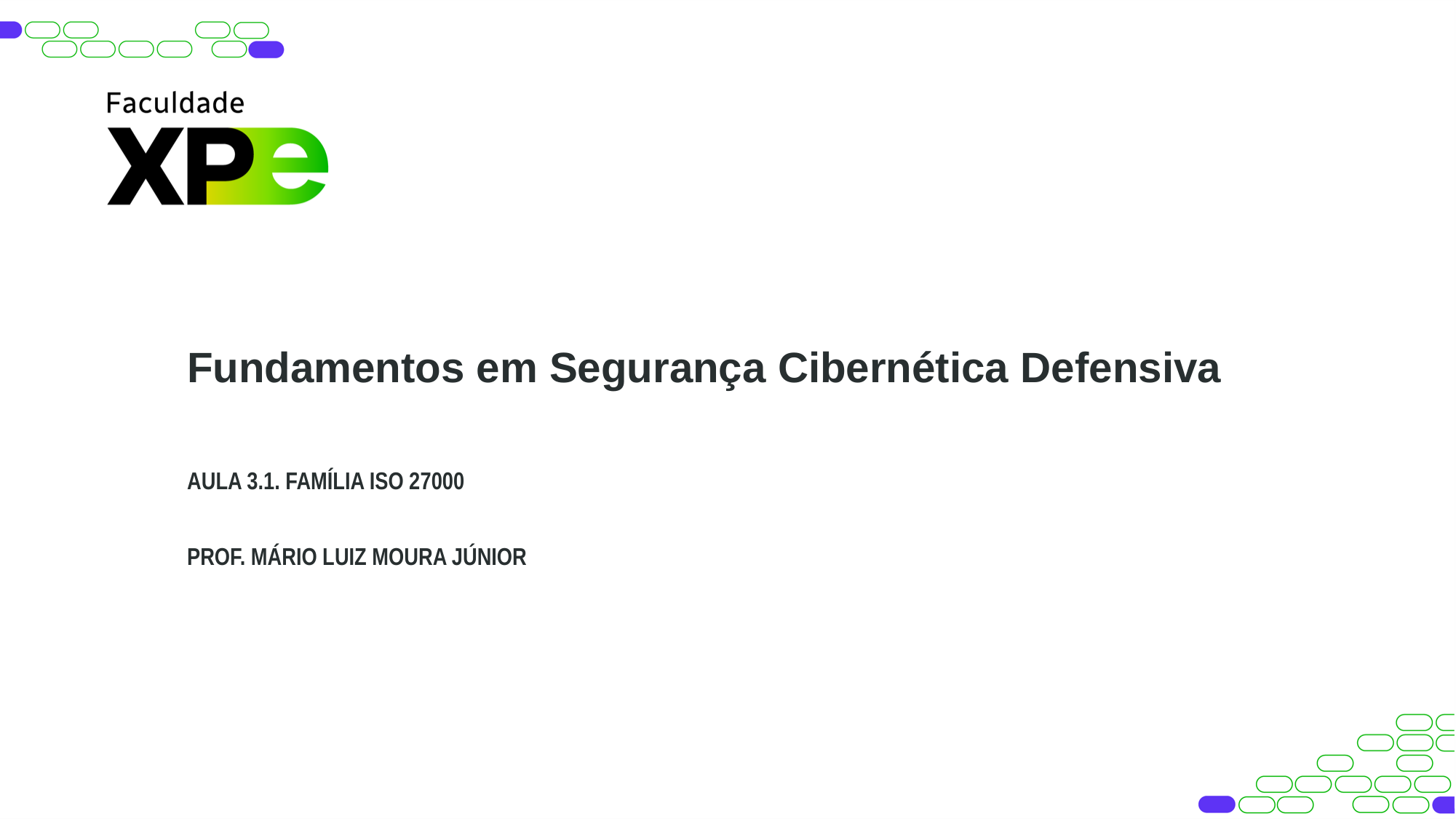

Fundamentos em Segurança Cibernética Defensiva
AULA 3.1. FAMÍLIA ISO 27000

PROF. MÁRIO LUIZ MOURA JÚNIOR